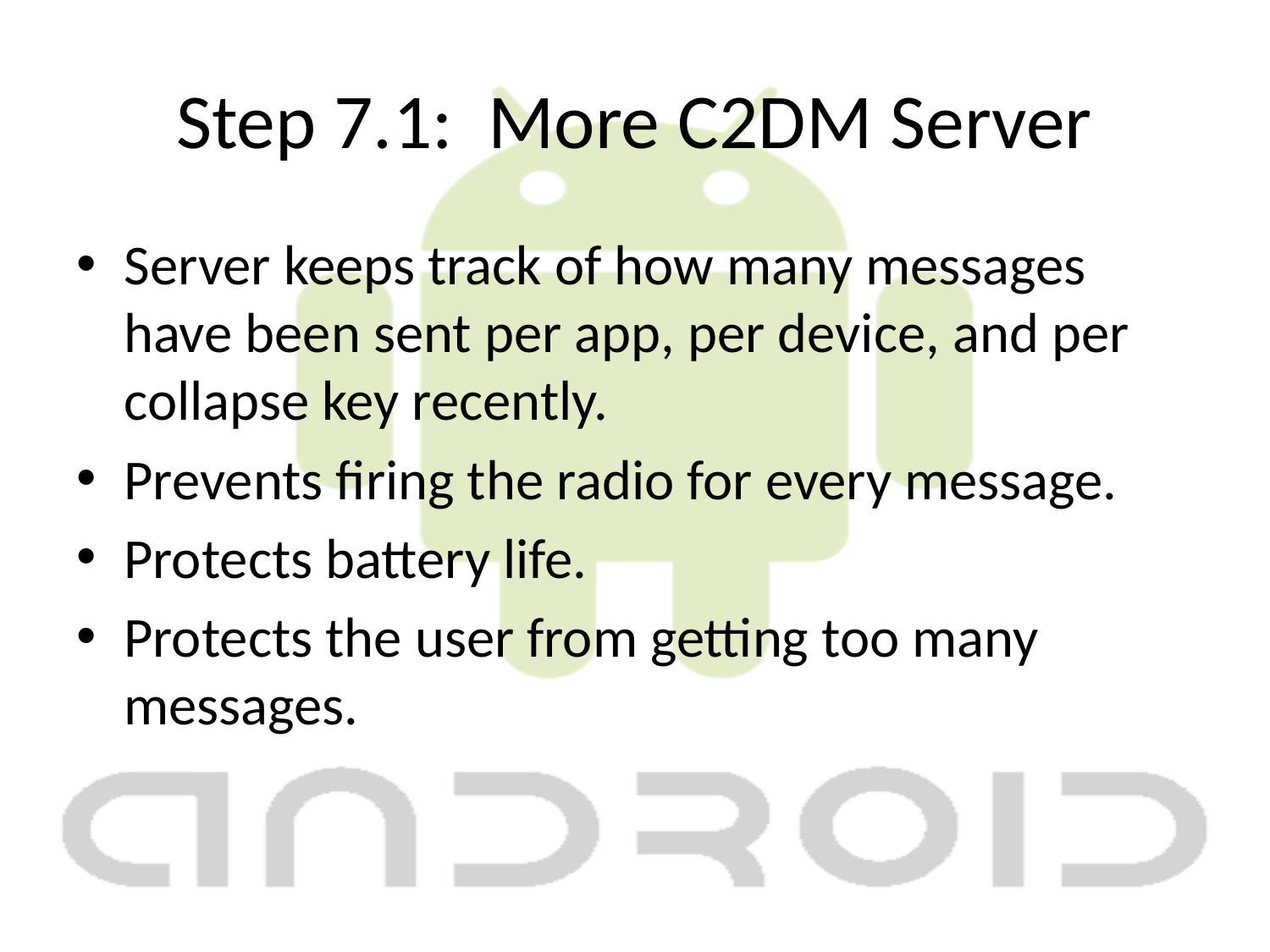

# Step 7.1:  More C2DM Server
Server keeps track of how many messages have been sent per app, per device, and per collapse key recently.
Prevents firing the radio for every message.
Protects battery life.
Protects the user from getting too many messages.